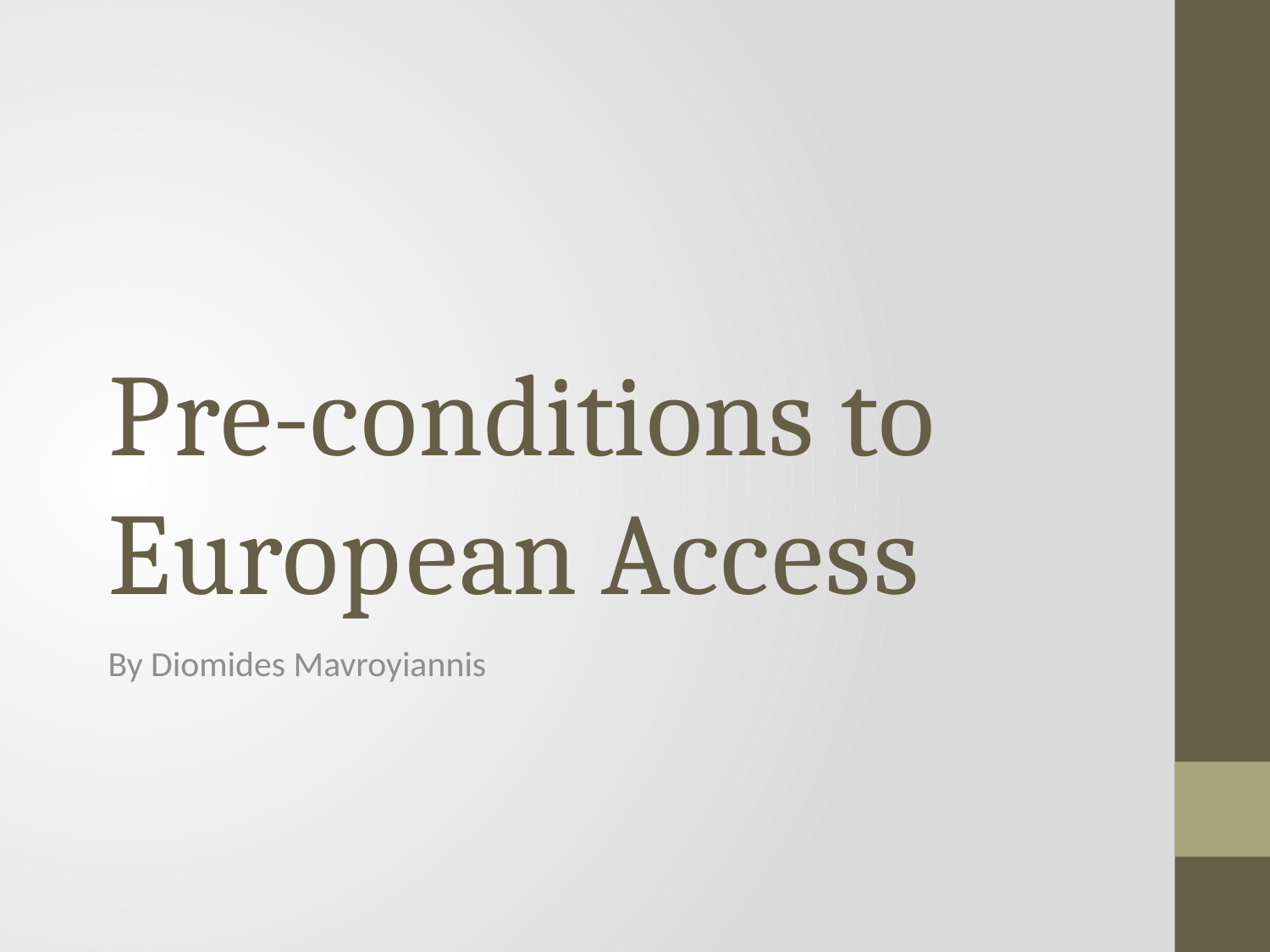

# Pre-conditions to European Access
By Diomides Mavroyiannis